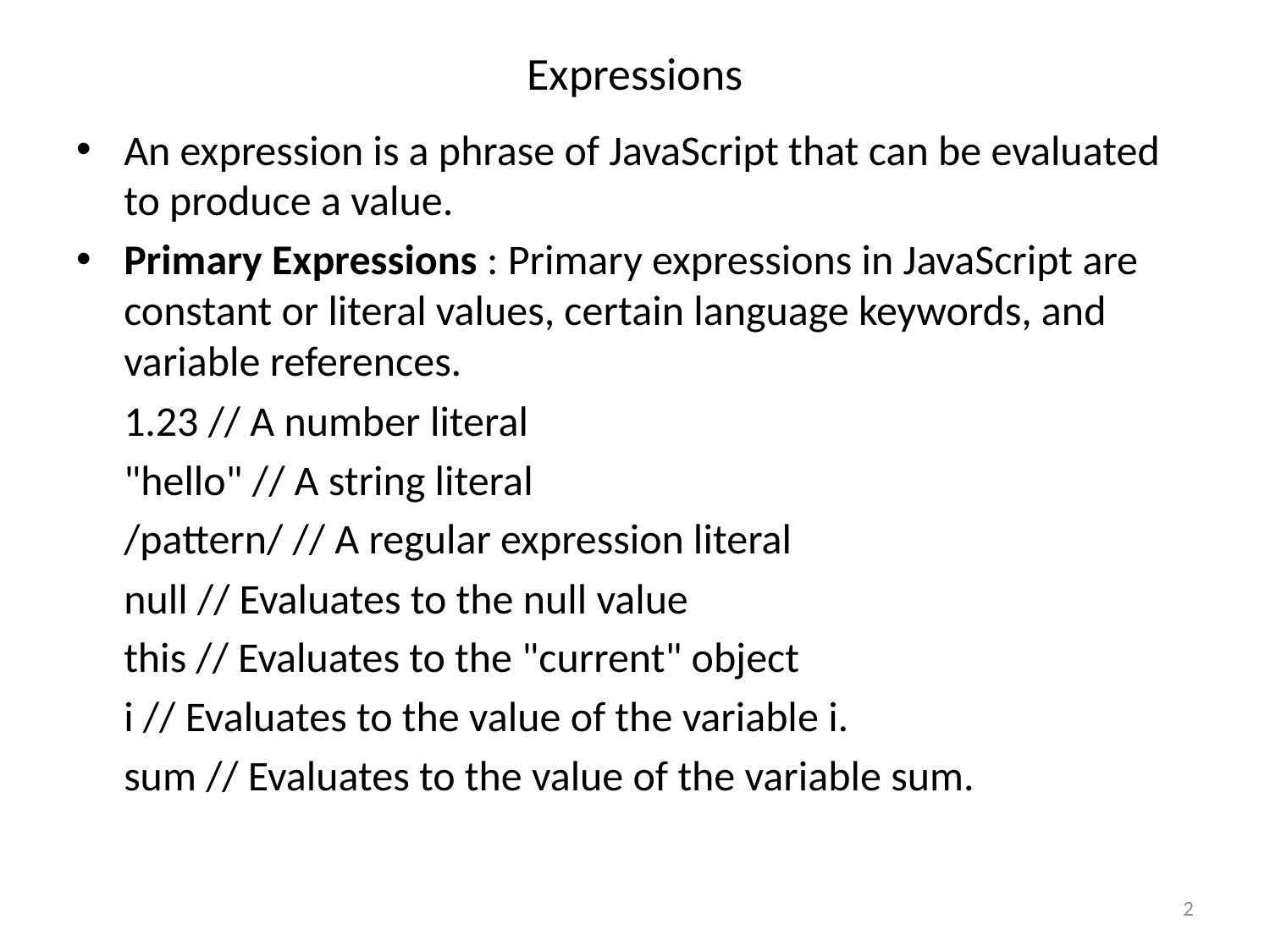

# Expressions
An expression is a phrase of JavaScript that can be evaluated to produce a value.
Primary Expressions : Primary expressions in JavaScript are constant or literal values, certain language keywords, and variable references.
	1.23 // A number literal
	"hello" // A string literal
	/pattern/ // A regular expression literal
	null // Evaluates to the null value
	this // Evaluates to the "current" object
	i // Evaluates to the value of the variable i.
	sum // Evaluates to the value of the variable sum.
2